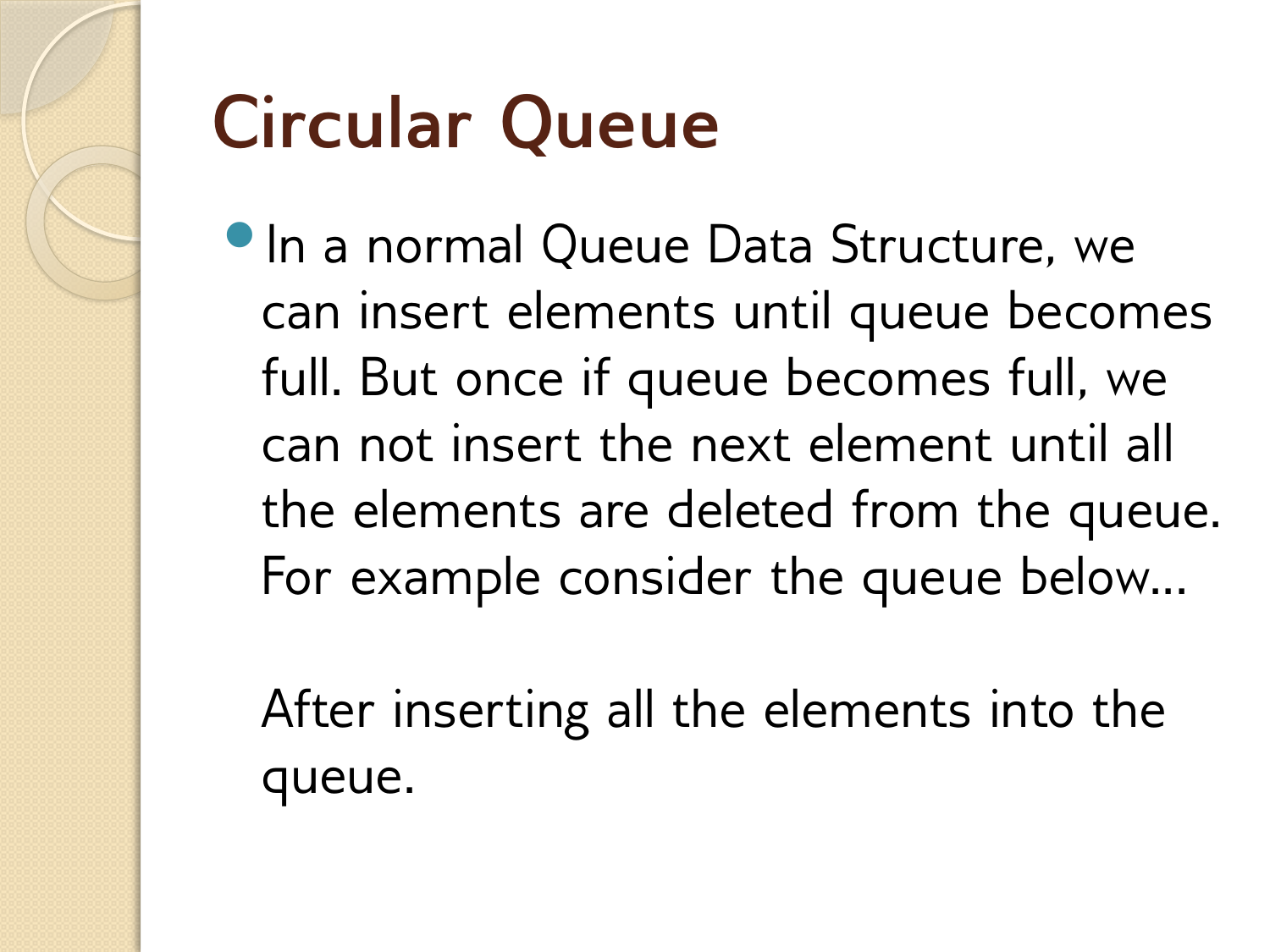

# Circular Queue
In a normal Queue Data Structure, we can insert elements until queue becomes full. But once if queue becomes full, we can not insert the next element until all the elements are deleted from the queue. For example consider the queue below...
After inserting all the elements into the queue.